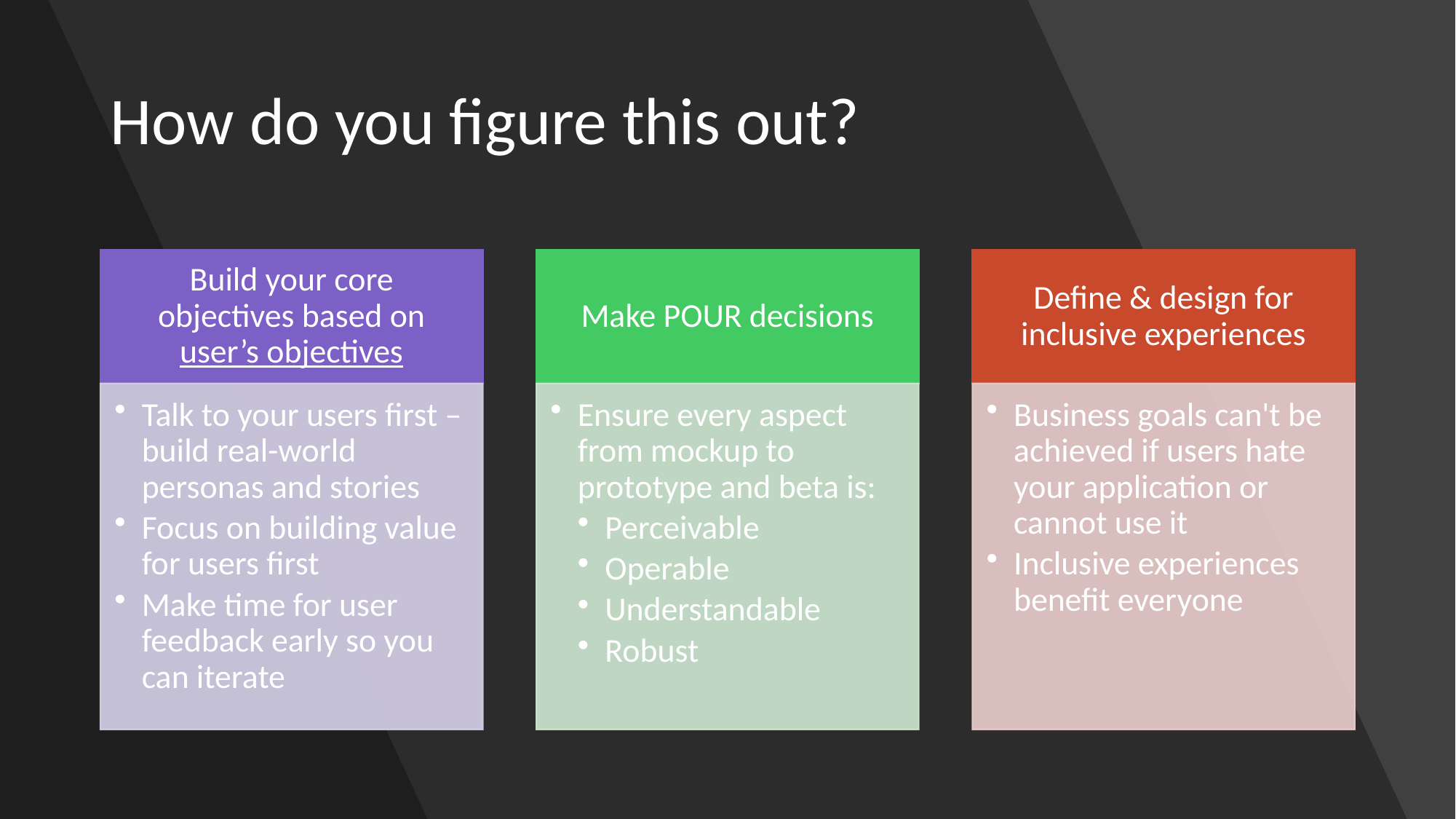

# How do you figure this out?
Build your core objectives based on user’s objectives
Talk to your users first – build real-world personas and stories
Focus on building value for users first
Make time for user feedback early so you can iterate
Make POUR decisions
Ensure every aspect from mockup to prototype and beta is:
Perceivable
Operable
Understandable
Robust
Define & design for inclusive experiences
Business goals can't be achieved if users hate your application or cannot use it
Inclusive experiences benefit everyone